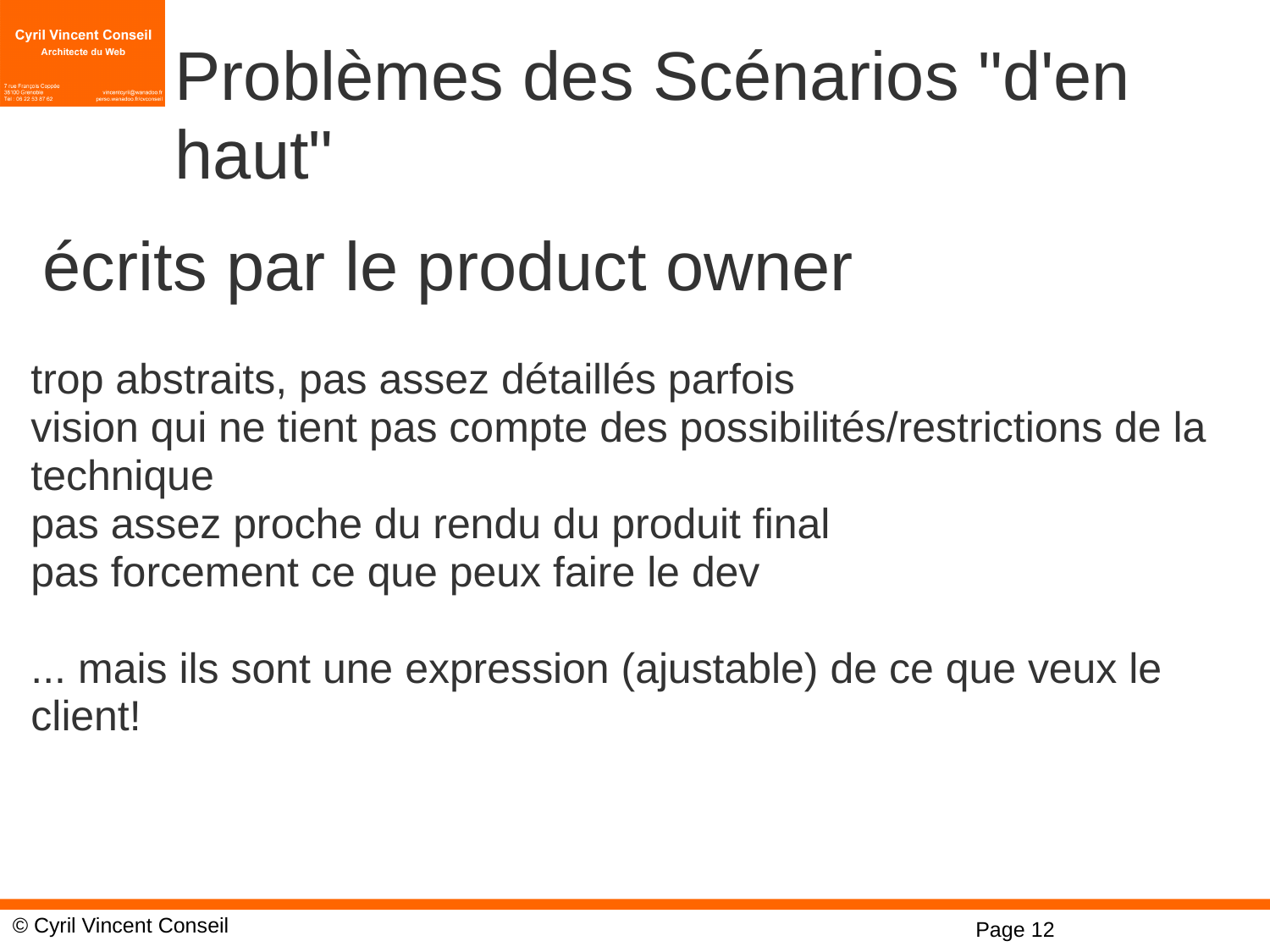

# Problèmes des Scénarios "d'en haut"
 écrits par le product owner

trop abstraits, pas assez détaillés parfois
vision qui ne tient pas compte des possibilités/restrictions de la technique
pas assez proche du rendu du produit final
pas forcement ce que peux faire le dev

... mais ils sont une expression (ajustable) de ce que veux le client!